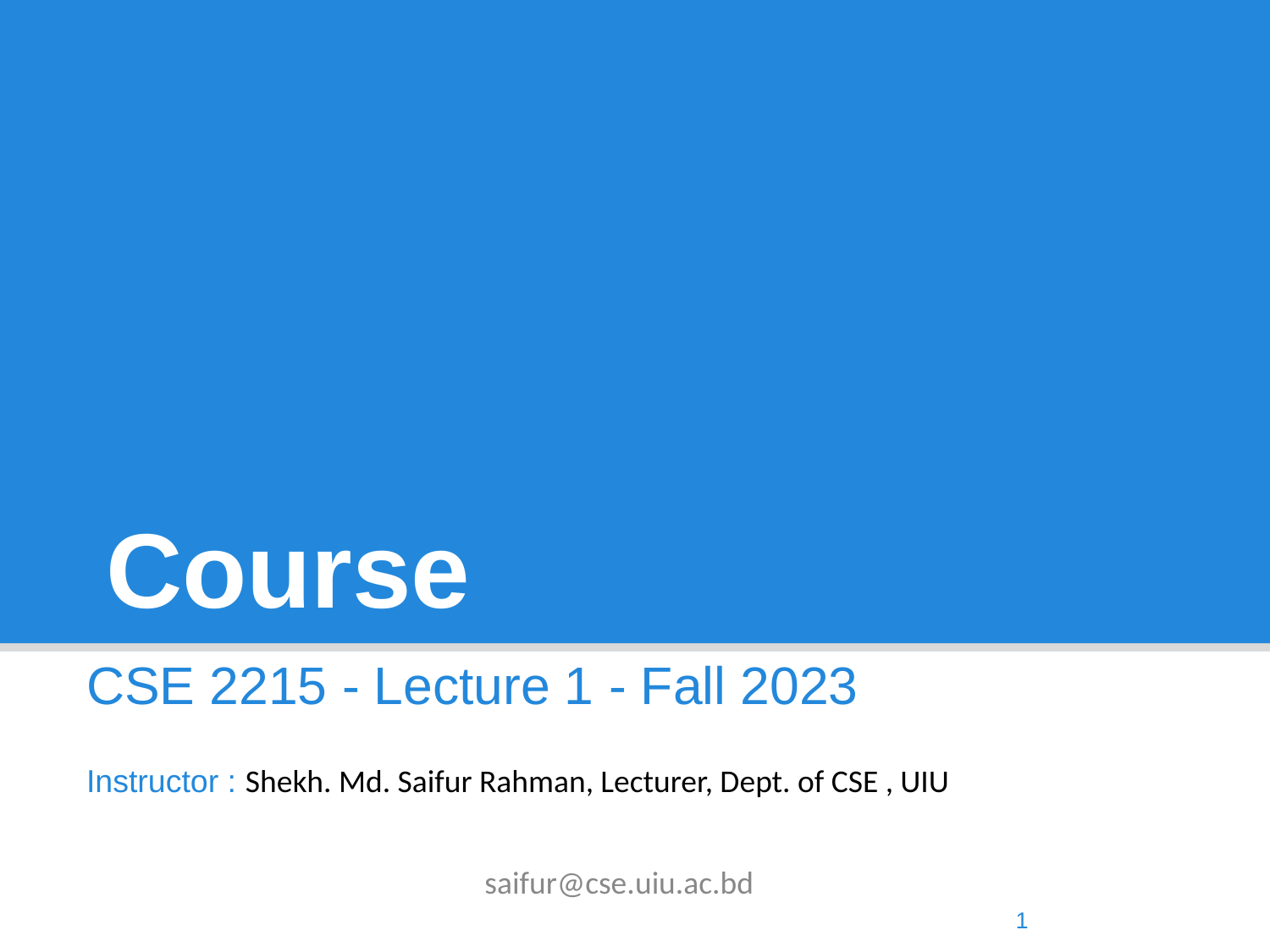

Course Overview:

CSE 2215 - Lecture 1 - Fall 2023
Instructor : Shekh. Md. Saifur Rahman, Lecturer, Dept. of CSE , UIU
saifur@cse.uiu.ac.bd
1